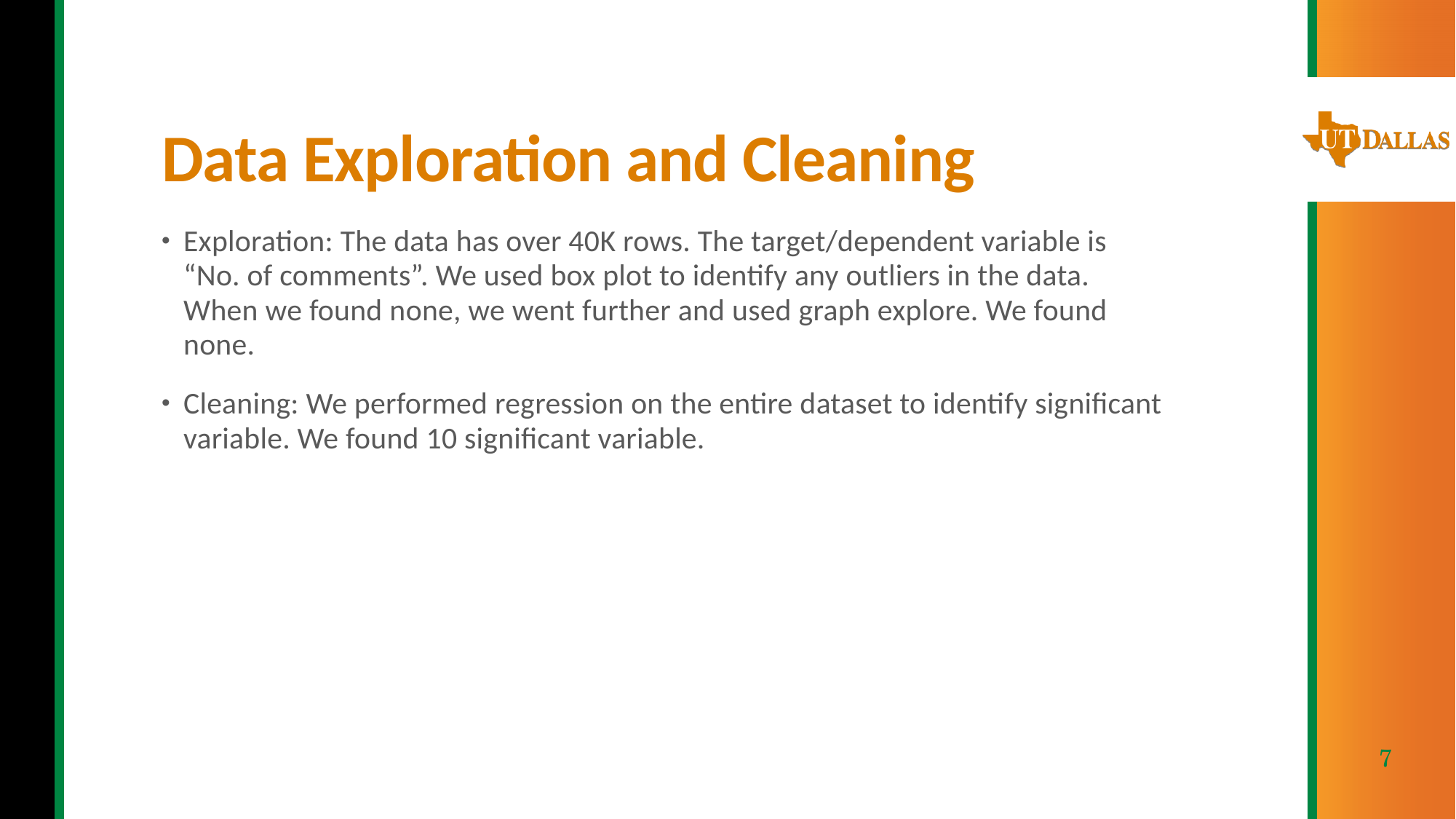

# Data Exploration and Cleaning
Exploration: The data has over 40K rows. The target/dependent variable is “No. of comments”. We used box plot to identify any outliers in the data. When we found none, we went further and used graph explore. We found none.
Cleaning: We performed regression on the entire dataset to identify significant variable. We found 10 significant variable.

7